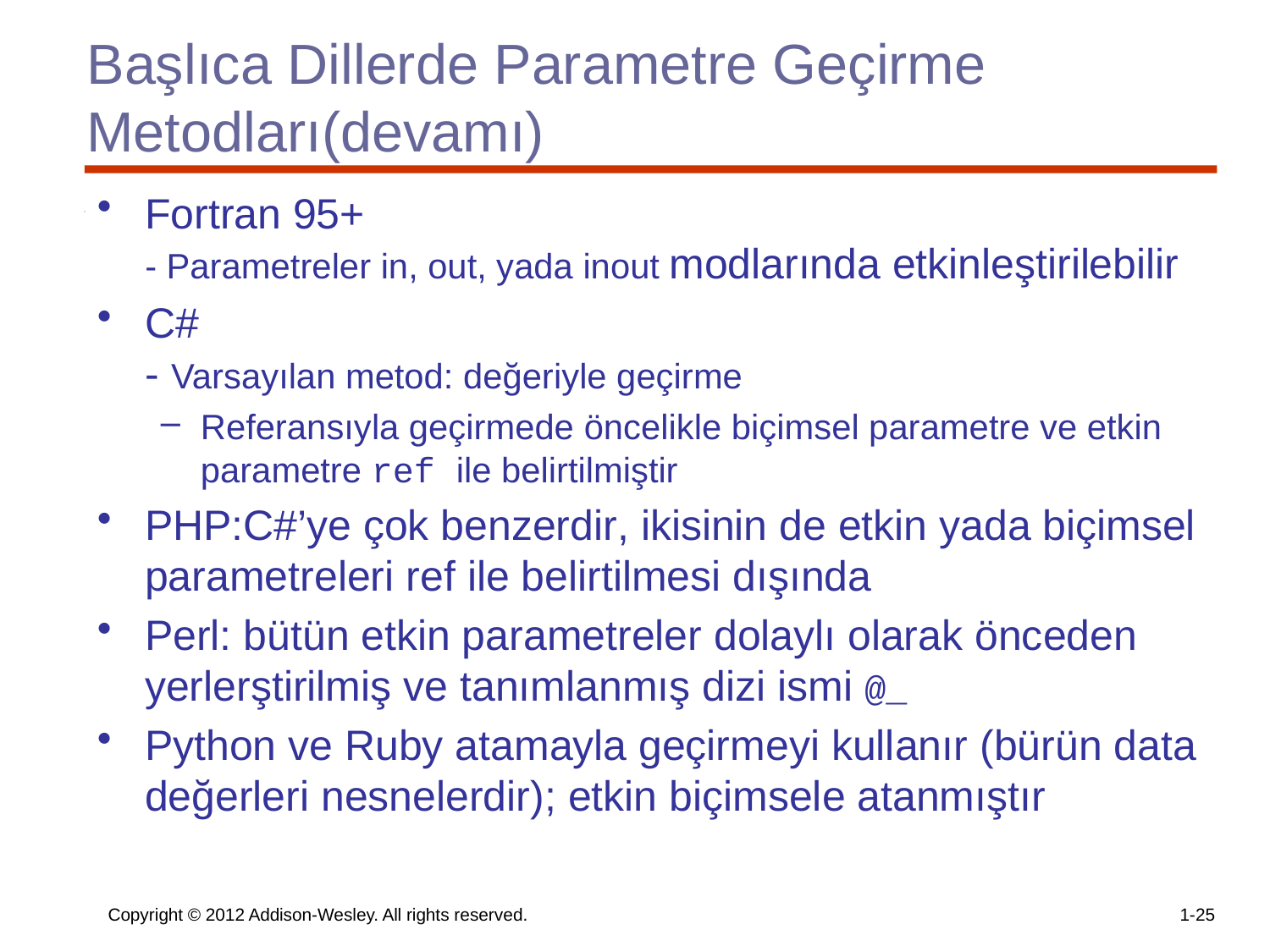

# Başlıca Dillerde Parametre Geçirme Metodları(devamı)
Fortran 95+
- Parametreler in, out, yada inout modlarında etkinleştirilebilir
C#
- Varsayılan metod: değeriyle geçirme
Referansıyla geçirmede öncelikle biçimsel parametre ve etkin parametre ref ile belirtilmiştir
PHP:C#’ye çok benzerdir, ikisinin de etkin yada biçimsel parametreleri ref ile belirtilmesi dışında
Perl: bütün etkin parametreler dolaylı olarak önceden yerlerştirilmiş ve tanımlanmış dizi ismi @_
Python ve Ruby atamayla geçirmeyi kullanır (bürün data değerleri nesnelerdir); etkin biçimsele atanmıştır
Copyright © 2012 Addison-Wesley. All rights reserved.
1-25